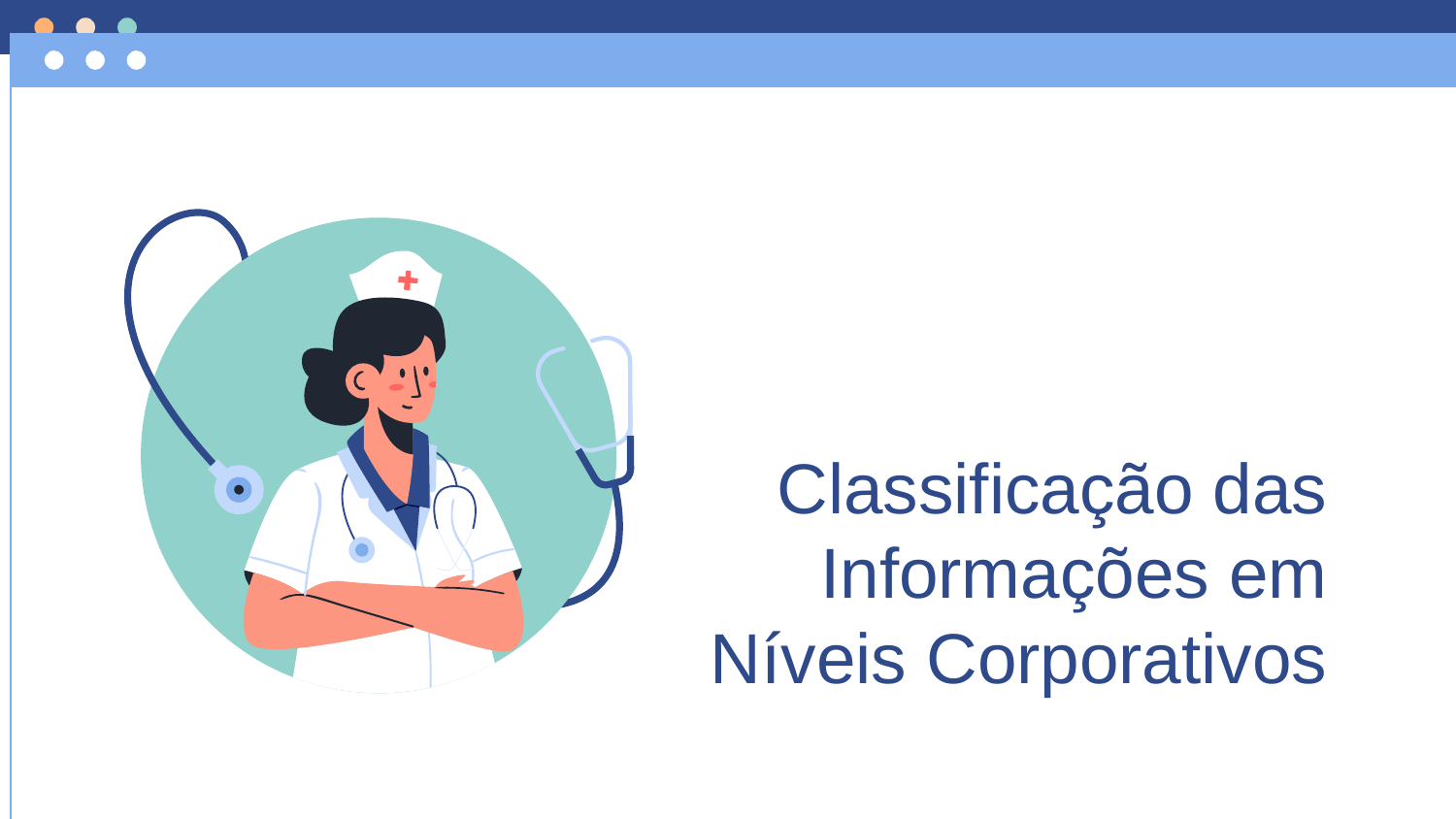

# Classificação das Informações em Níveis Corporativos